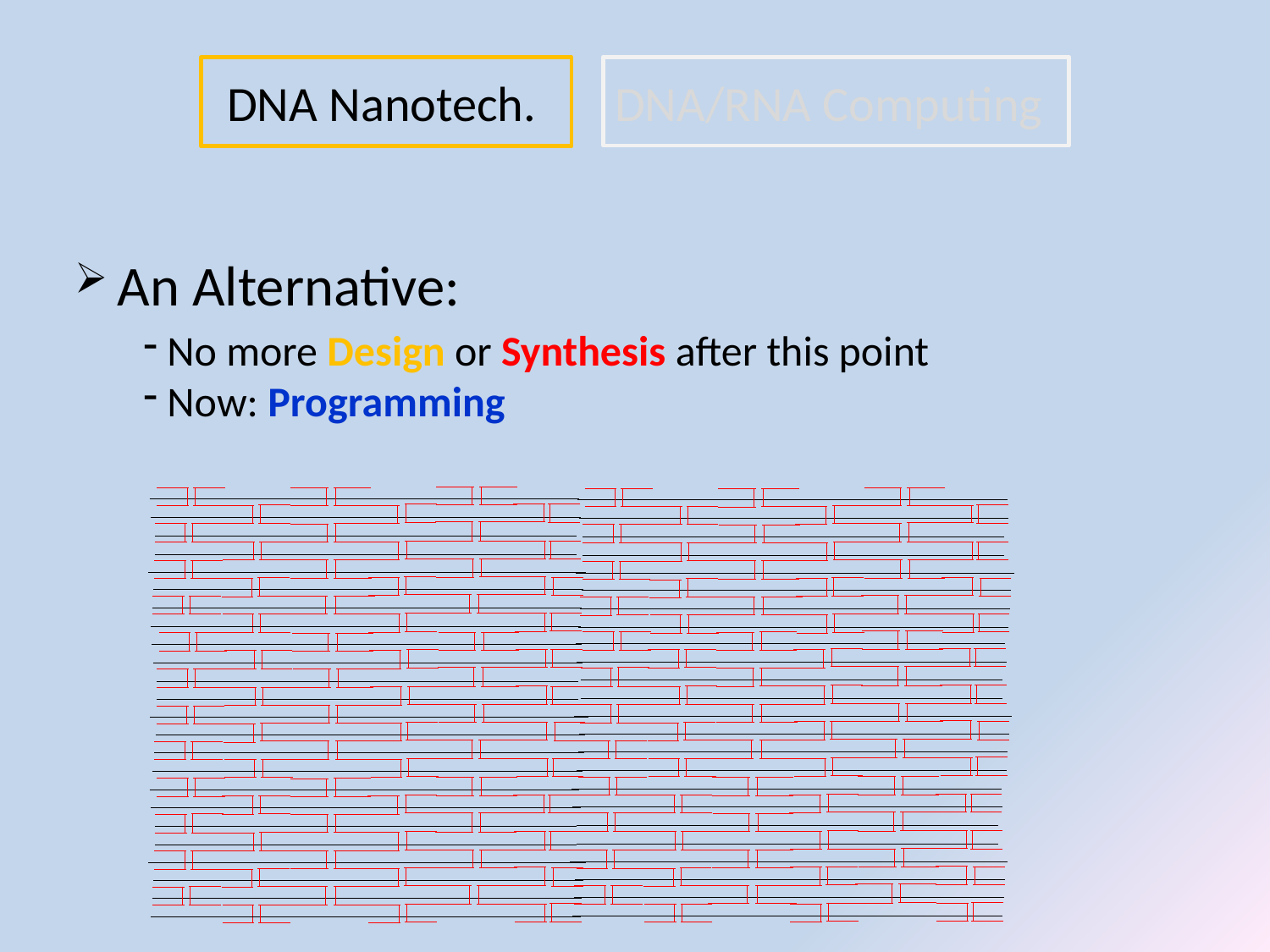

# DNA Nanotech.       DNA/RNA Computing

 An Alternative:
 No more Design or Synthesis after this point
 Now: Programming